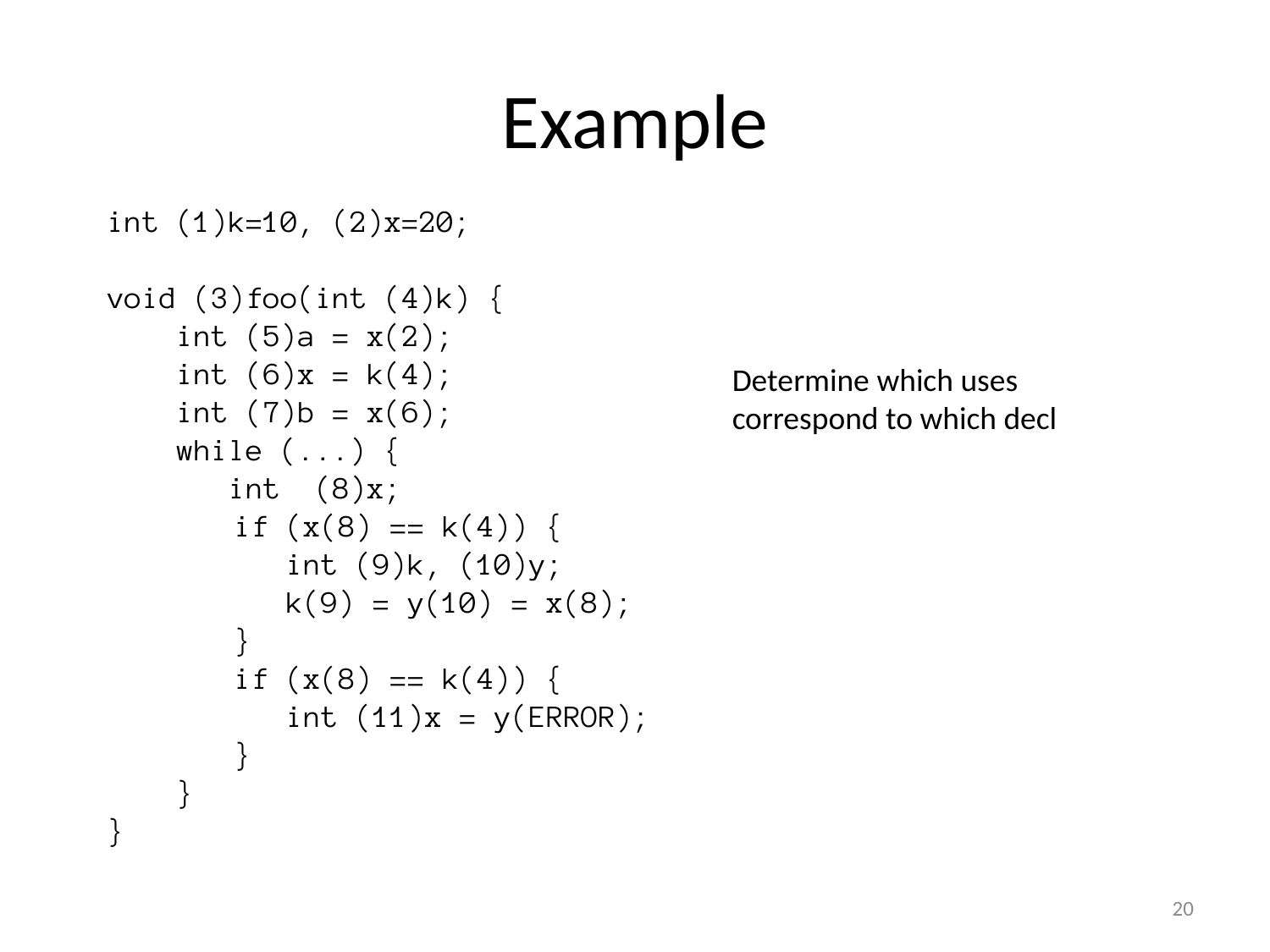

# Example
int (1)k=10, (2)x=20;

void (3)foo(int (4)k) {
    int (5)a = x(2);
    int (6)x = k(4);
    int (7)b = x(6);
    while (...) {
       int  (8)x;
	if (x(8) == k(4)) {
	   int (9)k, (10)y;
	   k(9) = y(10) = x(8);
	}
	if (x(8) == k(4)) {
	   int (11)x = y(ERROR);
	}
    }
}
Determine which uses correspond to which decl
20